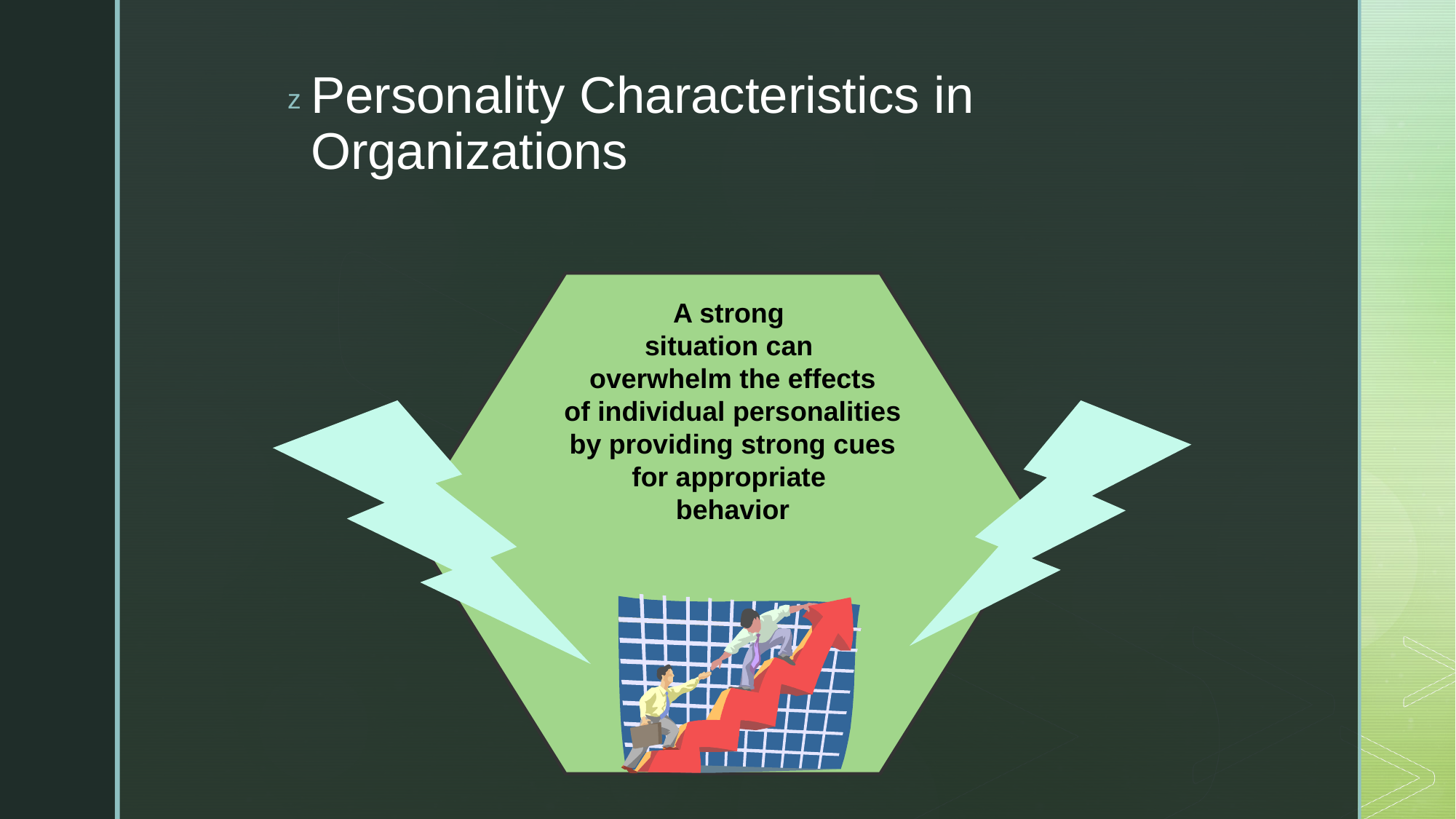

# Personality Characteristics in Organizations

A strong
situation can
overwhelm the effects
of individual personalities
by providing strong cues
for appropriate
behavior